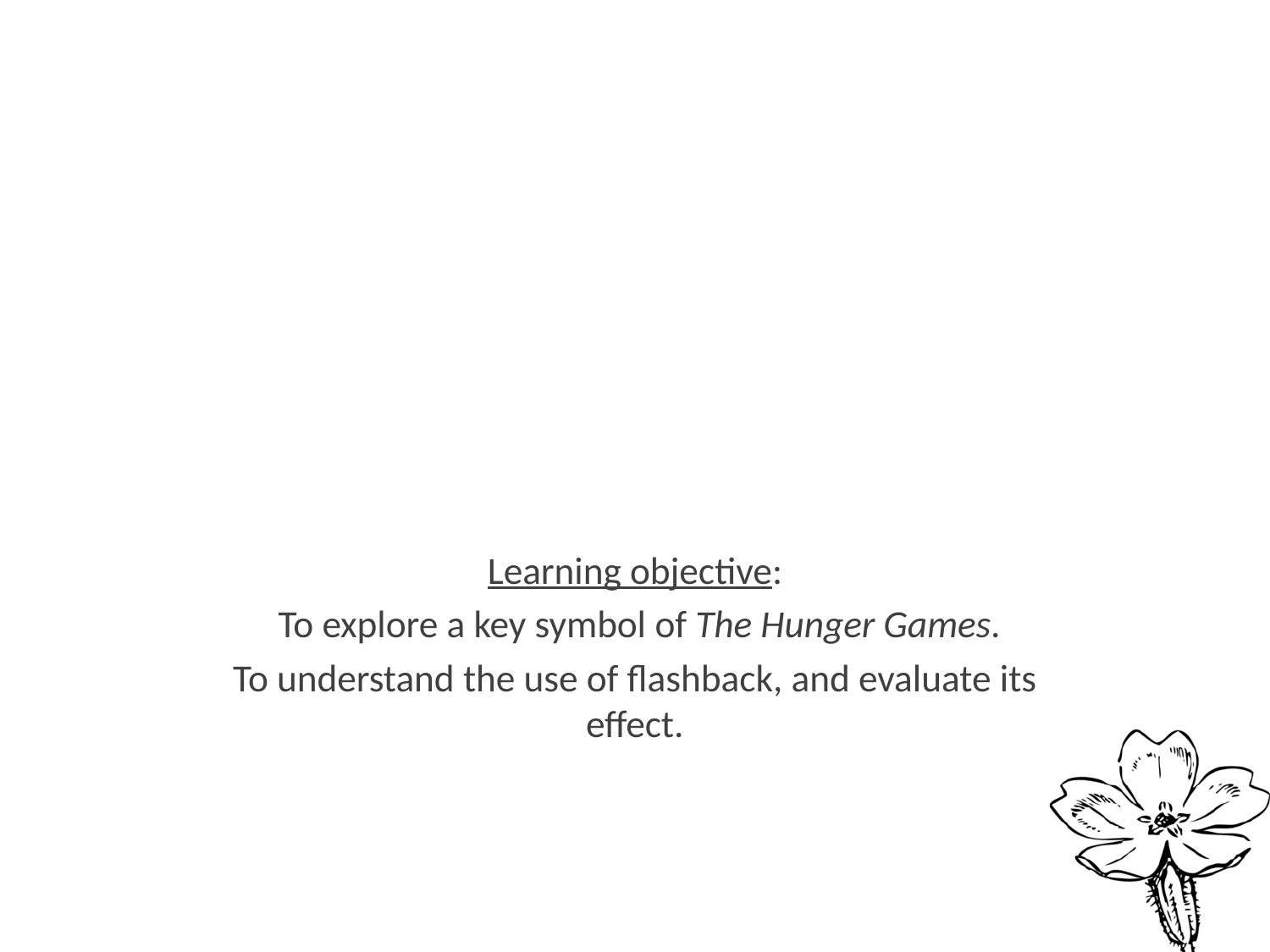

# Motifs and Symbols
Learning objective:
 To explore a key symbol of The Hunger Games.
To understand the use of flashback, and evaluate its effect.